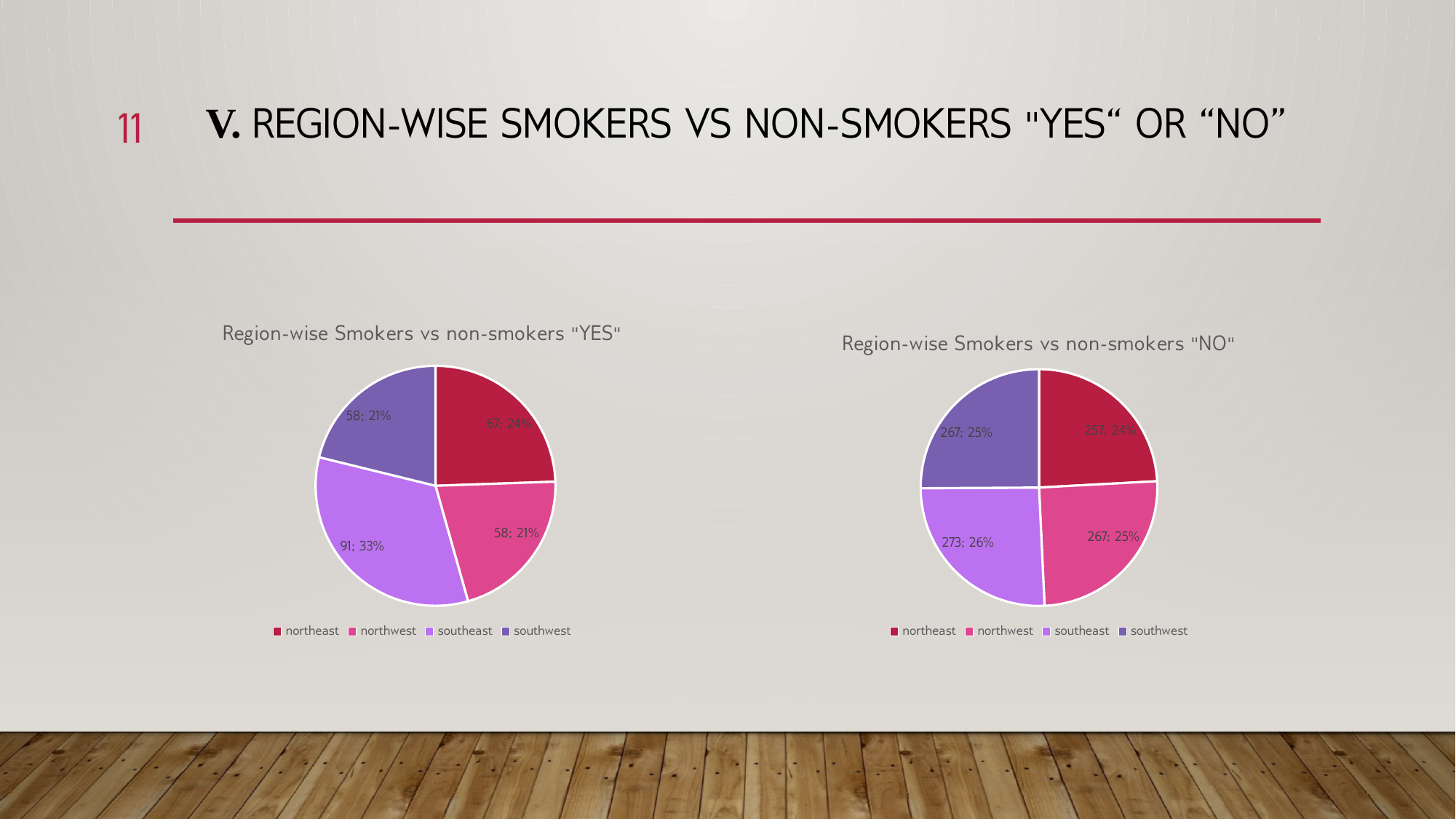

11
# v. Region-wise Smokers vs non-smokers "YES“ or “NO”

### Chart: Region-wise Smokers vs non-smokers "YES"

| Category |  |
|---|---|
| northeast | 67.0 |
| northwest | 58.0 |
| southeast | 91.0 |
| southwest | 58.0 |

### Chart: Region-wise Smokers vs non-smokers "NO"

| Category | no |
|---|---|
| northeast | 257.0 |
| northwest | 267.0 |
| southeast | 273.0 |
| southwest | 267.0 |